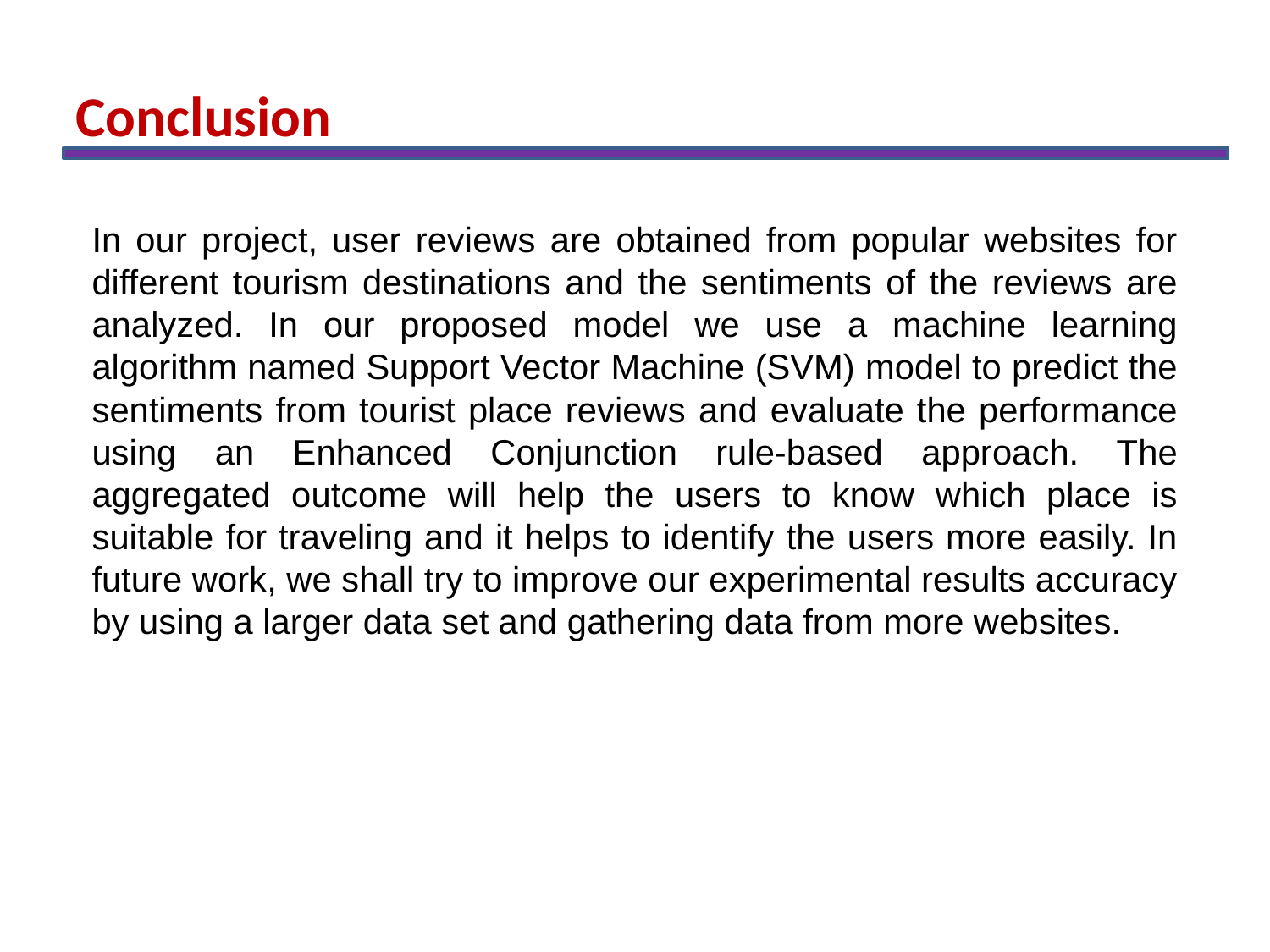

Conclusion

In our project, user reviews are obtained from popular websites for different tourism destinations and the sentiments of the reviews are analyzed. In our proposed model we use a machine learning algorithm named Support Vector Machine (SVM) model to predict the sentiments from tourist place reviews and evaluate the performance using an Enhanced Conjunction rule-based approach. The aggregated outcome will help the users to know which place is suitable for traveling and it helps to identify the users more easily. In future work, we shall try to improve our experimental results accuracy by using a larger data set and gathering data from more websites.